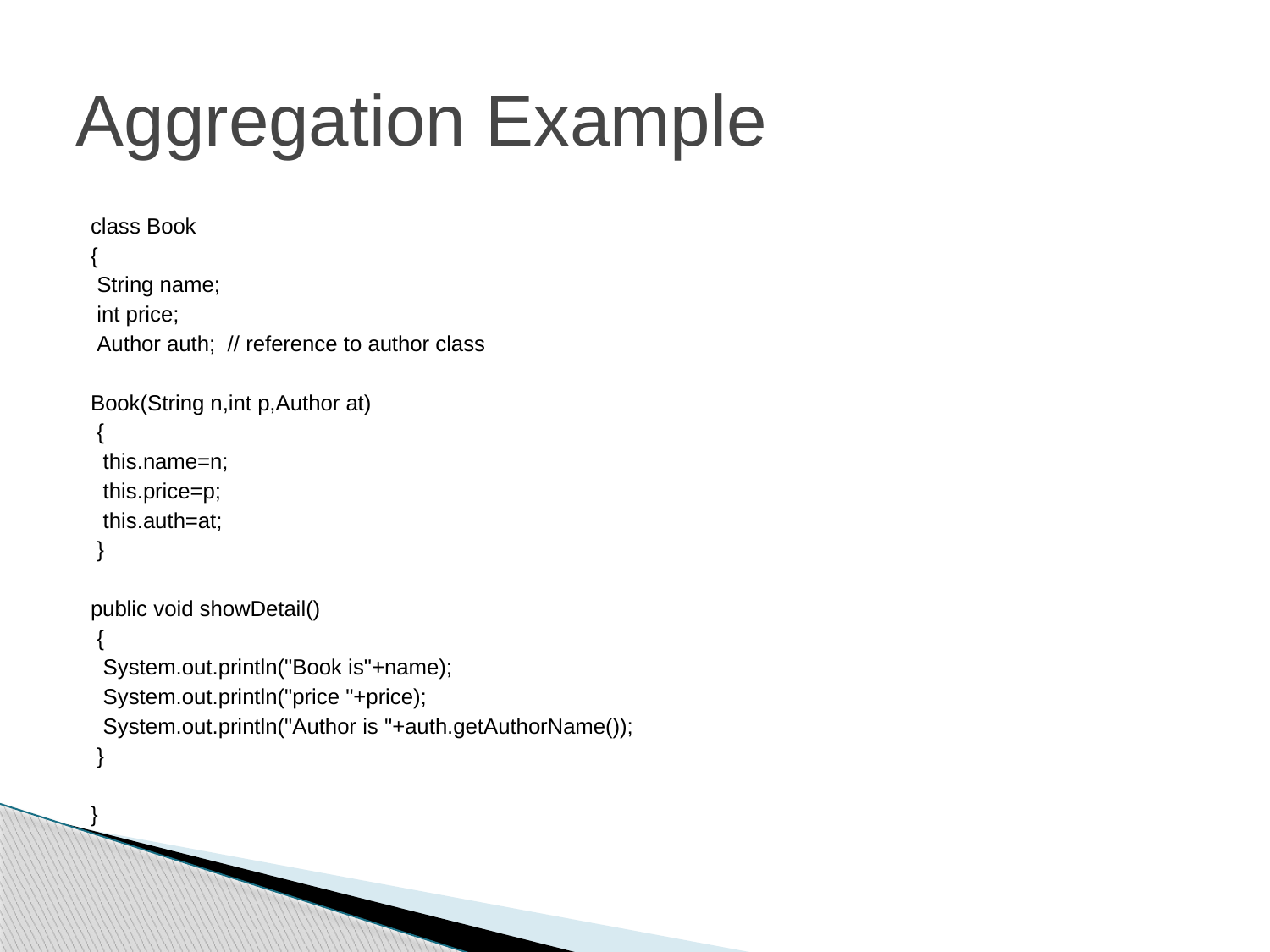

# Aggregation Example
class Book
{
 String name;
 int price;
 Author auth;  // reference to author class

Book(String n,int p,Author at)
 {
  this.name=n;
  this.price=p;
  this.auth=at;
 }

public void showDetail()
 {
  System.out.println("Book is"+name);
  System.out.println("price "+price);
  System.out.println("Author is "+auth.getAuthorName());
 }

}